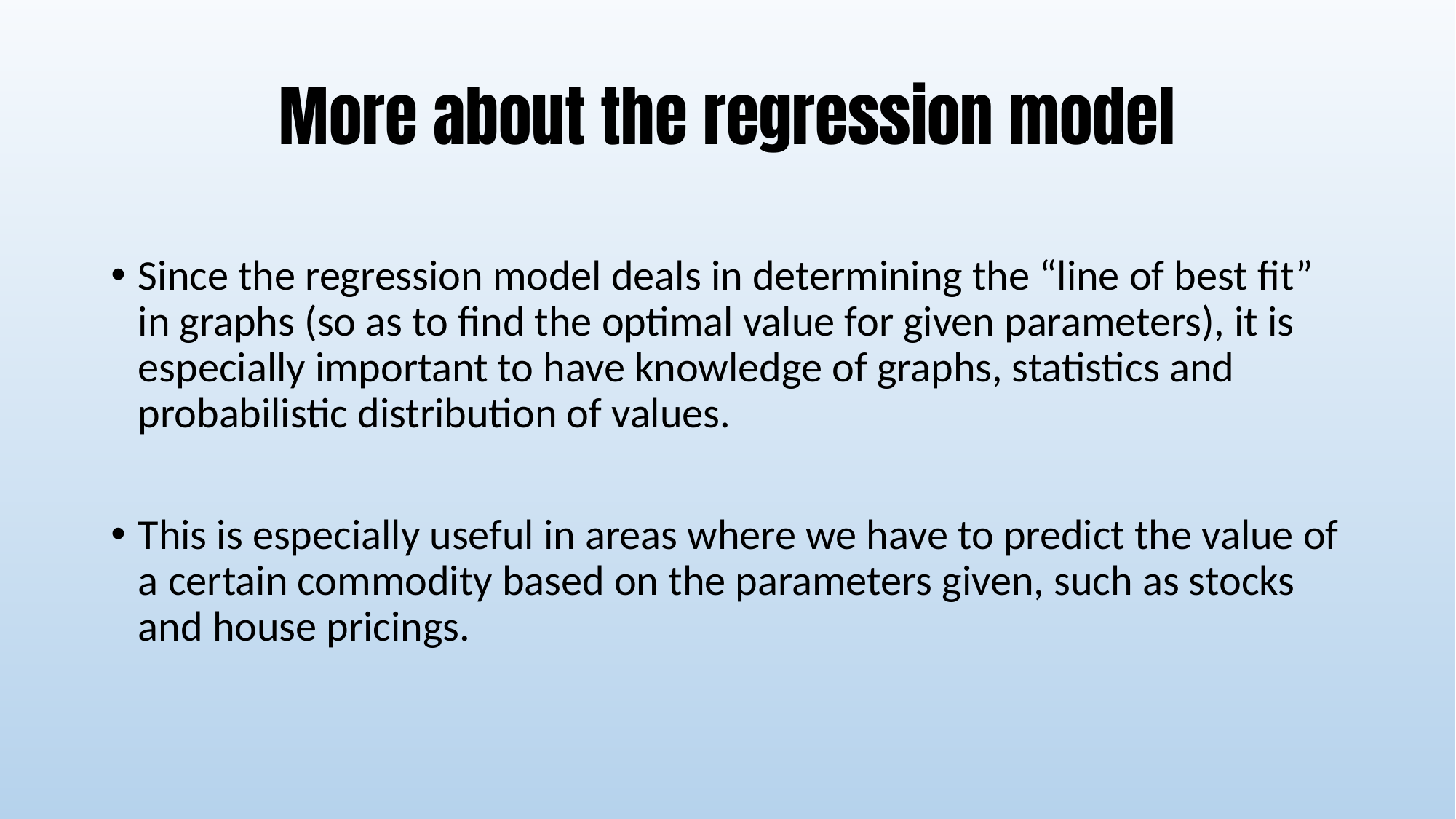

# More about the regression model

Since the regression model deals in determining the “line of best fit” in graphs (so as to find the optimal value for given parameters), it is especially important to have knowledge of graphs, statistics and probabilistic distribution of values.

This is especially useful in areas where we have to predict the value of a certain commodity based on the parameters given, such as stocks and house pricings.